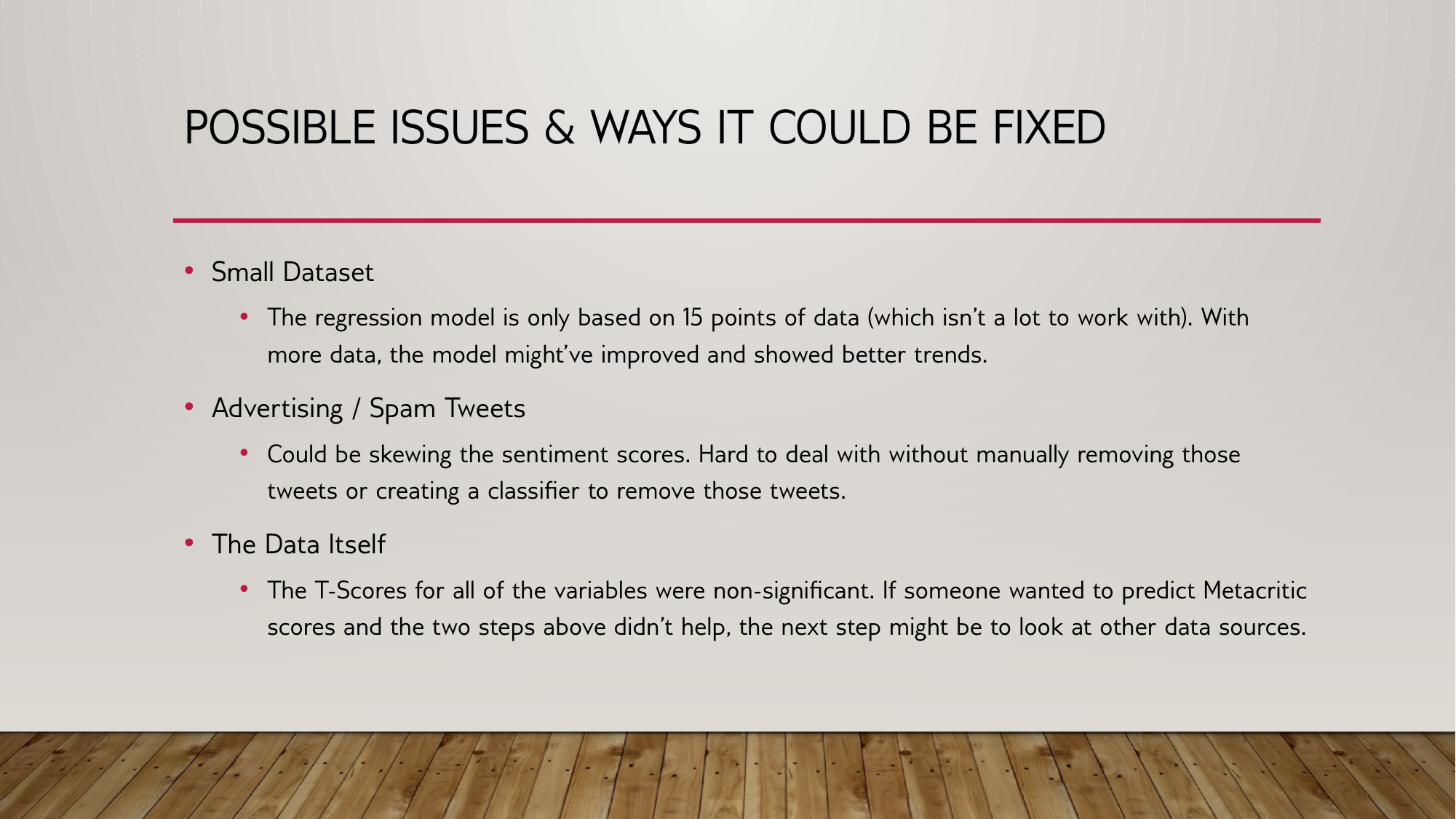

# Possible Issues & Ways it Could Be Fixed
Small Dataset
The regression model is only based on 15 points of data (which isn’t a lot to work with). With more data, the model might’ve improved and showed better trends.
Advertising / Spam Tweets
Could be skewing the sentiment scores. Hard to deal with without manually removing those tweets or creating a classifier to remove those tweets.
The Data Itself
The T-Scores for all of the variables were non-significant. If someone wanted to predict Metacritic scores and the two steps above didn’t help, the next step might be to look at other data sources.